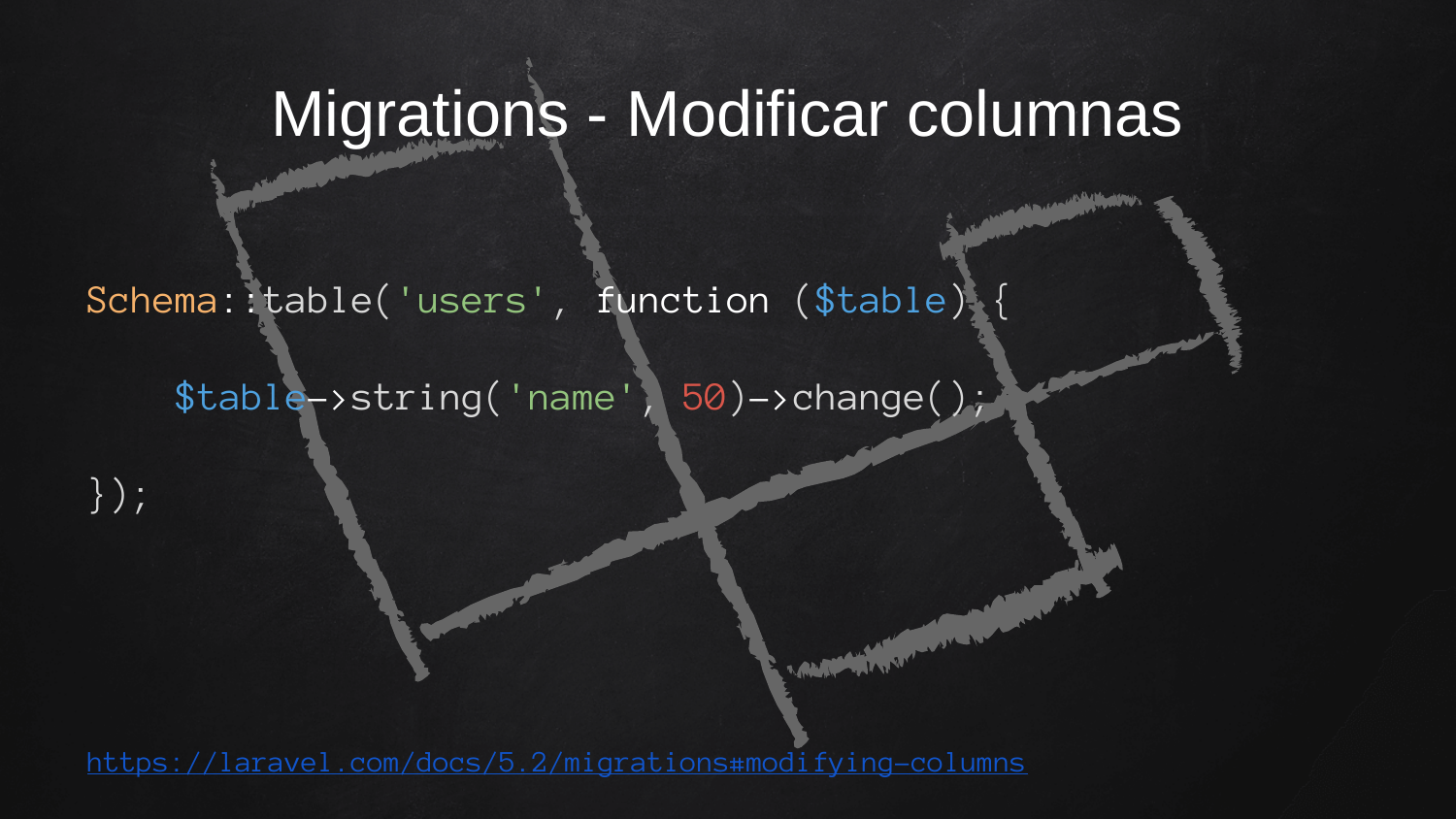

# Migrations - Modificar columnas

Schema::table('users', function ($table) {
    $table->string('name', 50)->change();
});

https://laravel.com/docs/5.2/migrations#modifying-columns